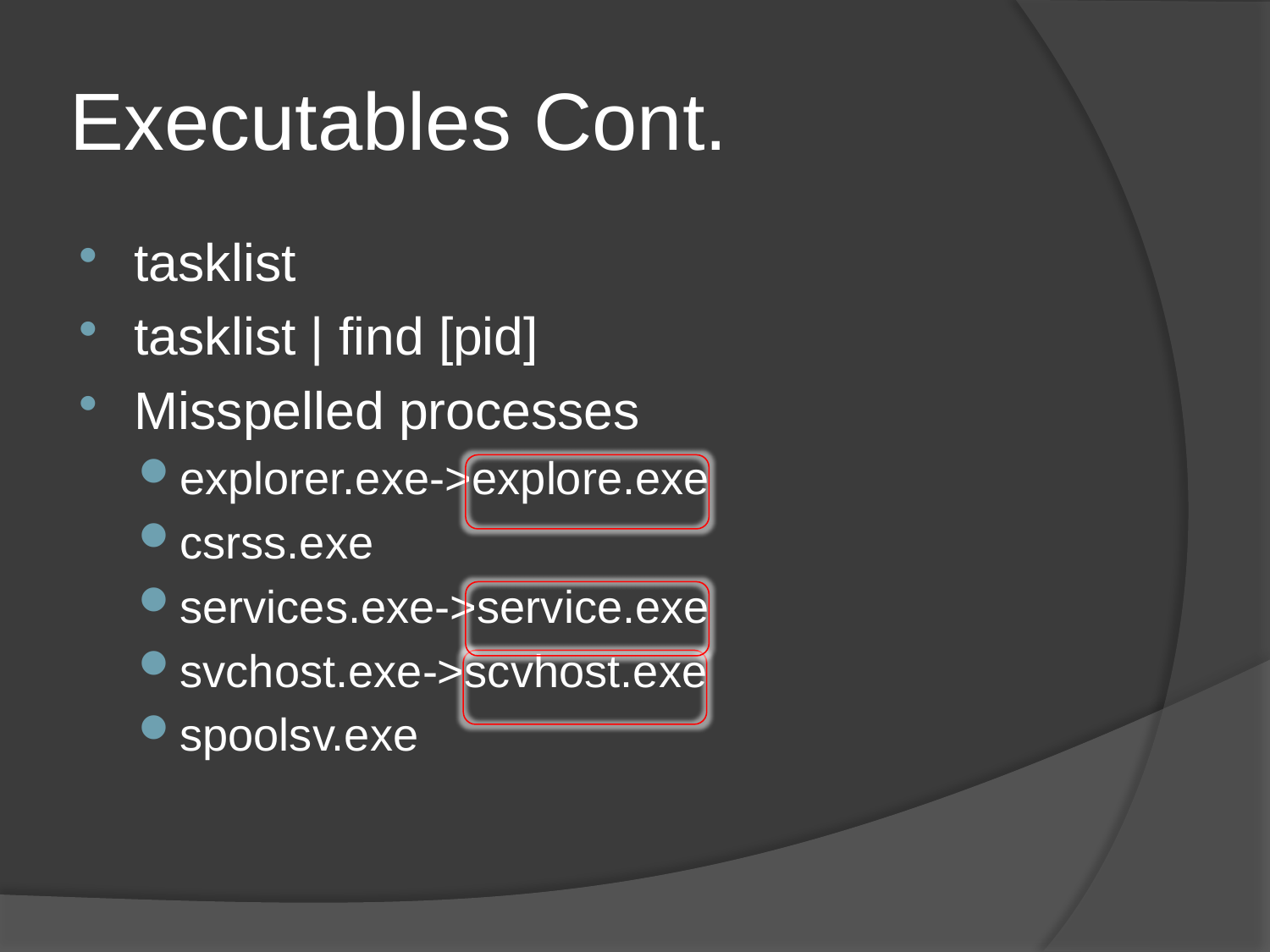

# Executables Cont.
tasklist
tasklist | find [pid]
Misspelled processes
explorer.exe->explore.exe
csrss.exe
services.exe->service.exe
svchost.exe->scvhost.exe
spoolsv.exe